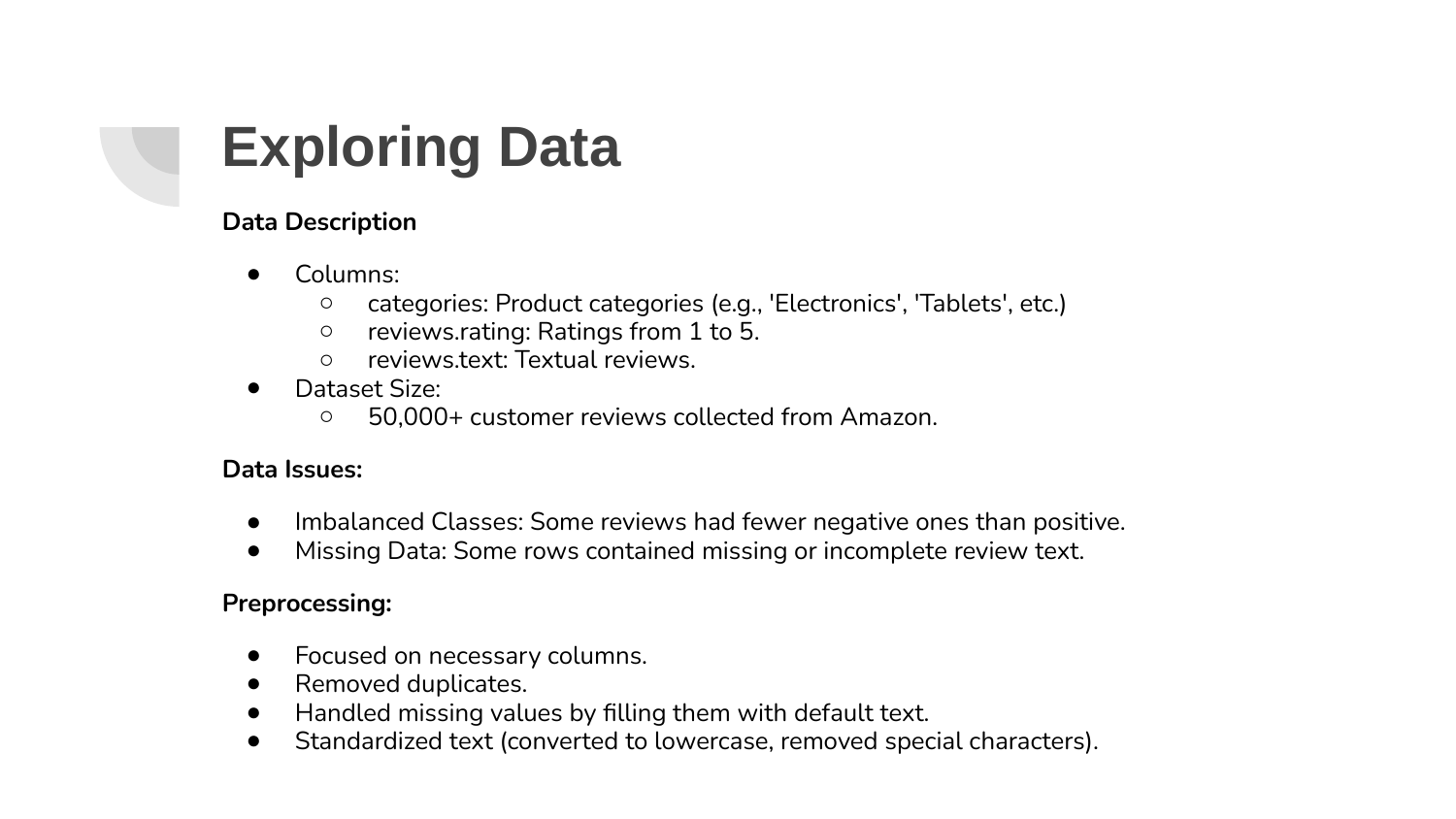

# Exploring Data
Data Description
Columns:
categories: Product categories (e.g., 'Electronics', 'Tablets', etc.)
reviews.rating: Ratings from 1 to 5.
reviews.text: Textual reviews.
Dataset Size:
50,000+ customer reviews collected from Amazon.
Data Issues:
Imbalanced Classes: Some reviews had fewer negative ones than positive.
Missing Data: Some rows contained missing or incomplete review text.
Preprocessing:
Focused on necessary columns.
Removed duplicates.
Handled missing values by filling them with default text.
Standardized text (converted to lowercase, removed special characters).